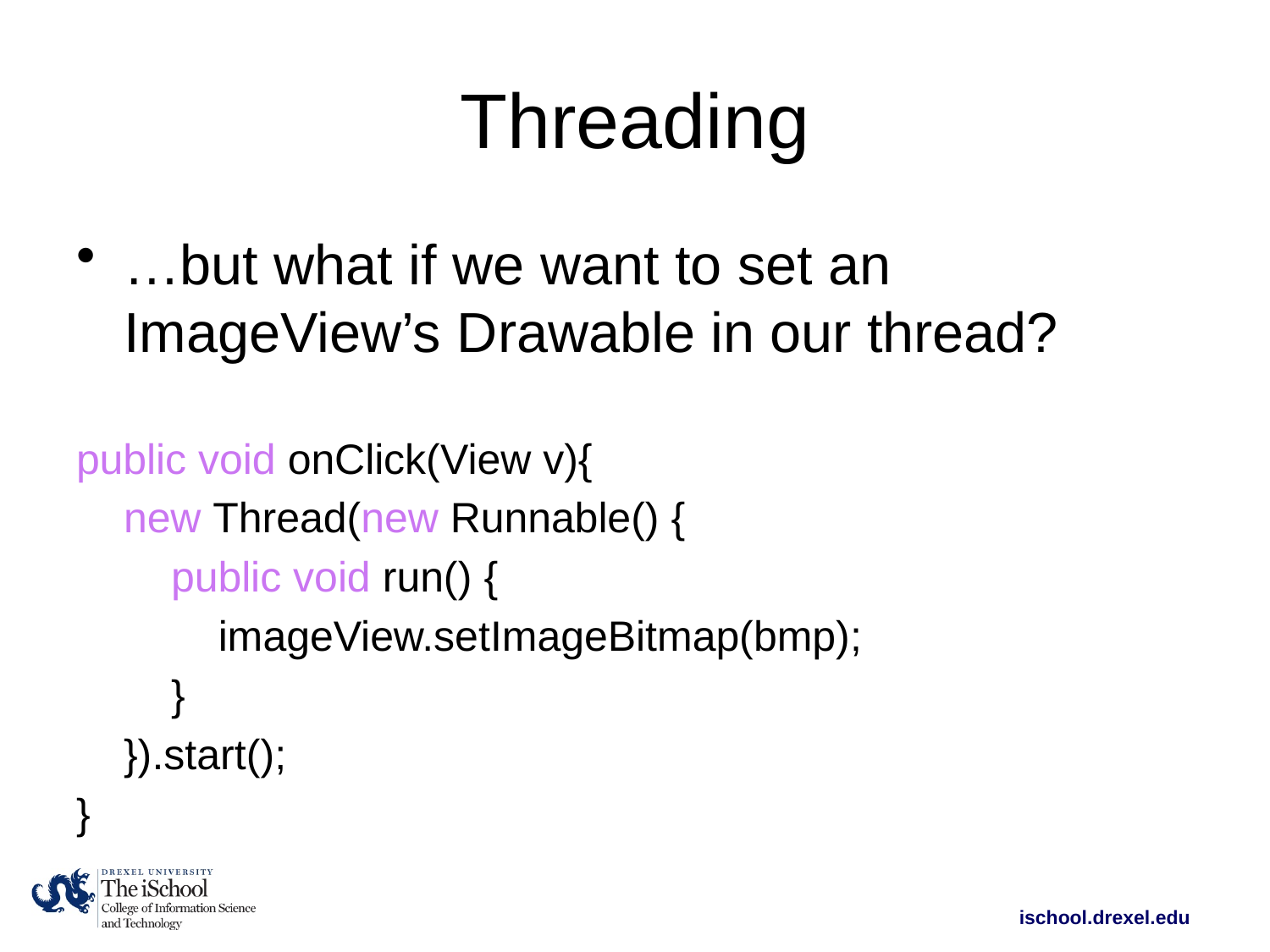

# Threading
…but what if we want to set an ImageView’s Drawable in our thread?

public void onClick(View v){
    new Thread(new Runnable() {
        public void run() {
            imageView.setImageBitmap(bmp);
        }
    }).start();
}